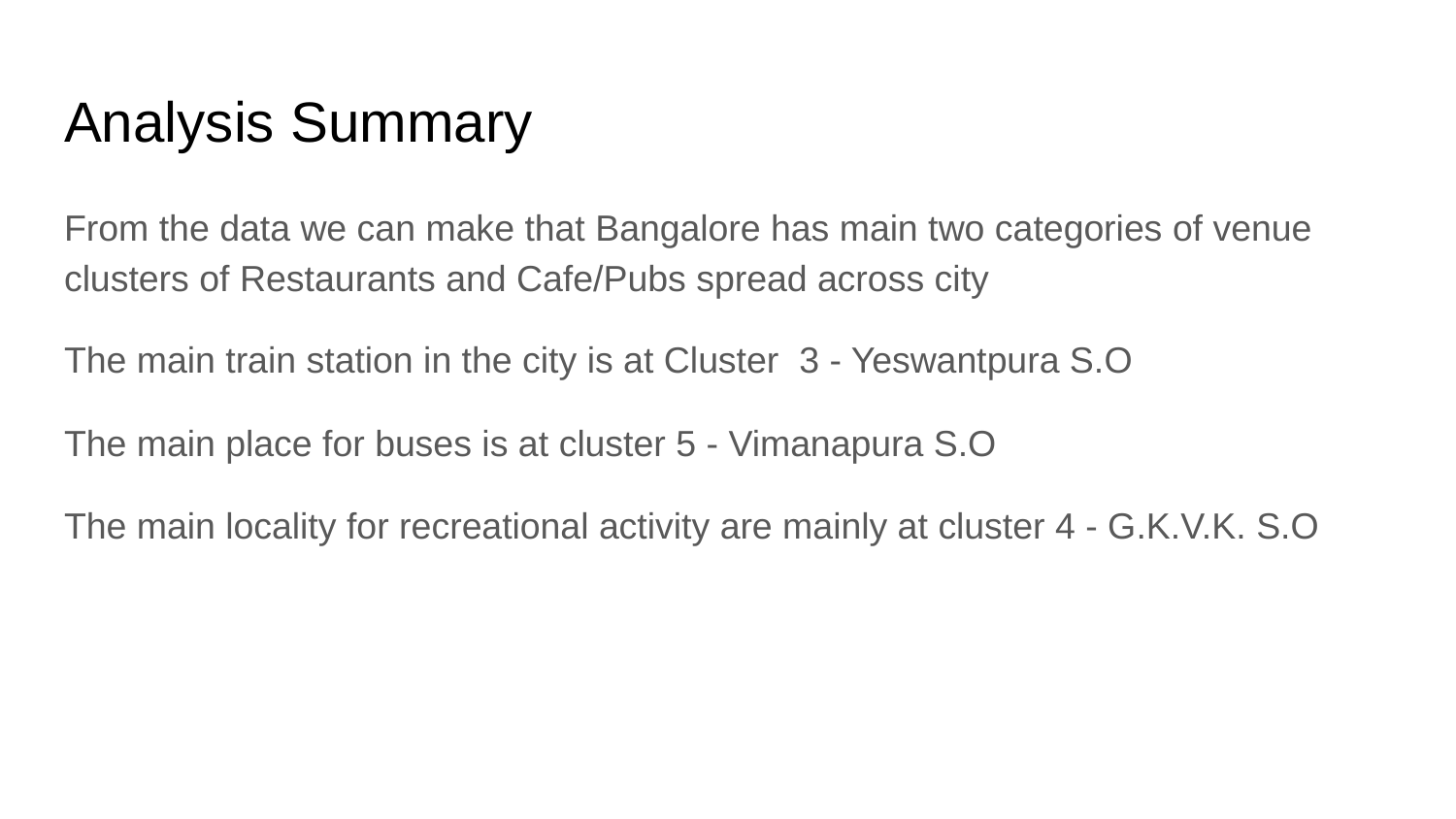

# Analysis Summary
From the data we can make that Bangalore has main two categories of venue clusters of Restaurants and Cafe/Pubs spread across city
The main train station in the city is at Cluster  3 - Yeswantpura S.O
The main place for buses is at cluster 5 - Vimanapura S.O
The main locality for recreational activity are mainly at cluster 4 - G.K.V.K. S.O